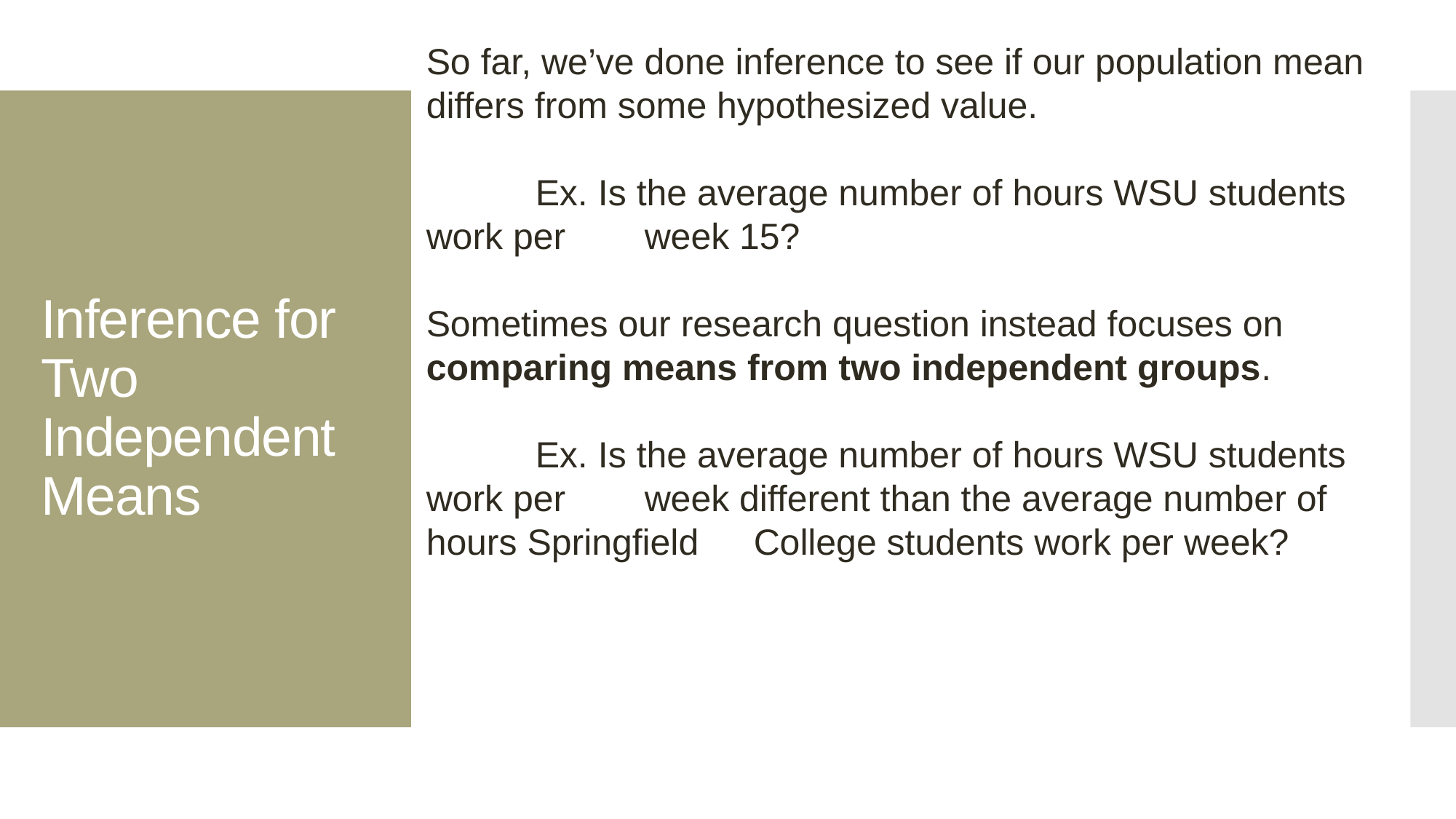

So far, we’ve done inference to see if our population mean differs from some hypothesized value.

	Ex. Is the average number of hours WSU students work per 	week 15?

Sometimes our research question instead focuses on comparing means from two independent groups.

	Ex. Is the average number of hours WSU students work per 	week different than the average number of hours Springfield 	College students work per week?
# Inference for Two Independent Means